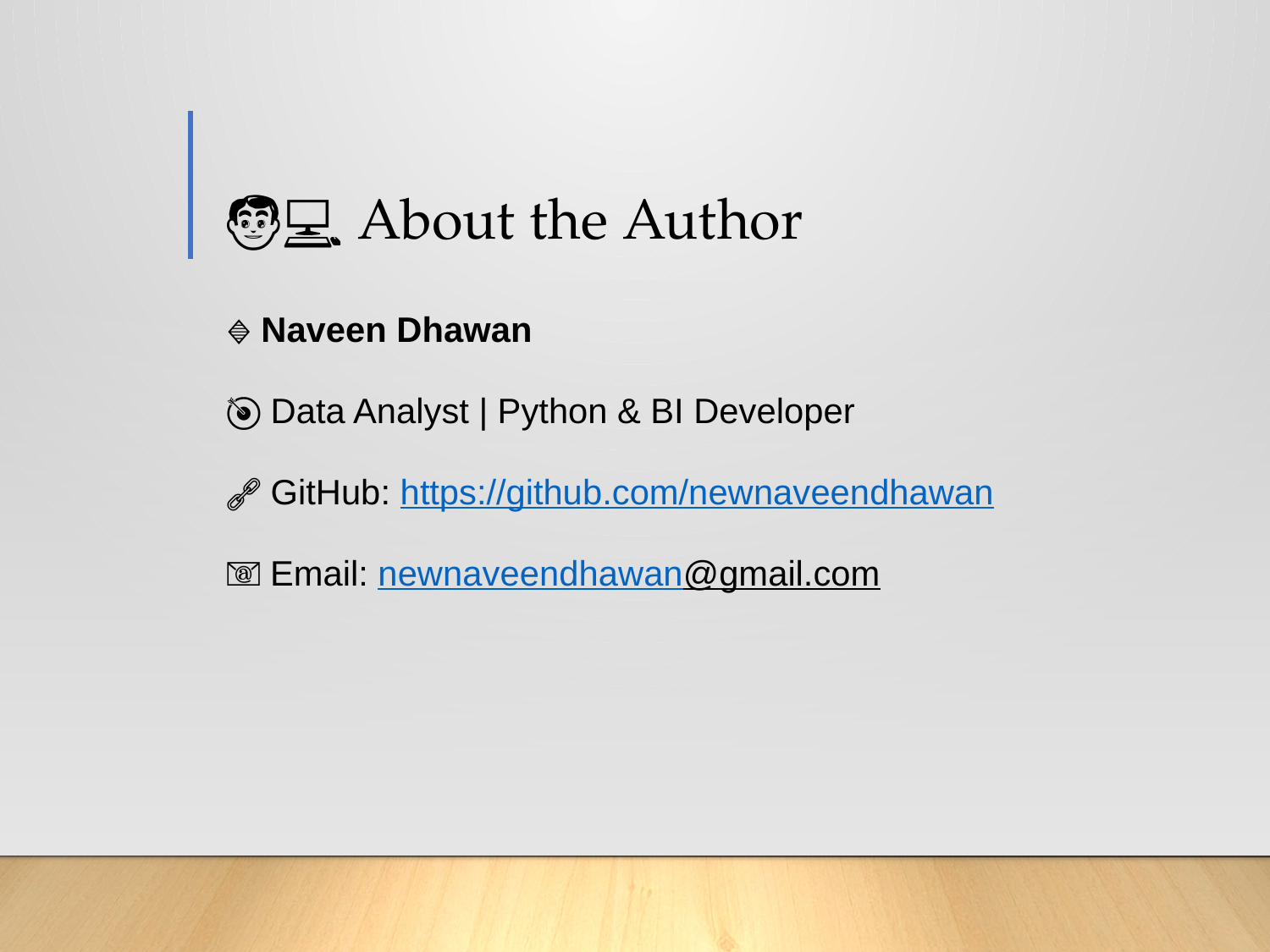

# 👨‍💻 About the Author
🔹 Naveen Dhawan
🎯 Data Analyst | Python & BI Developer
🔗 GitHub: https://github.com/newnaveendhawan
📧 Email: newnaveendhawan@gmail.com